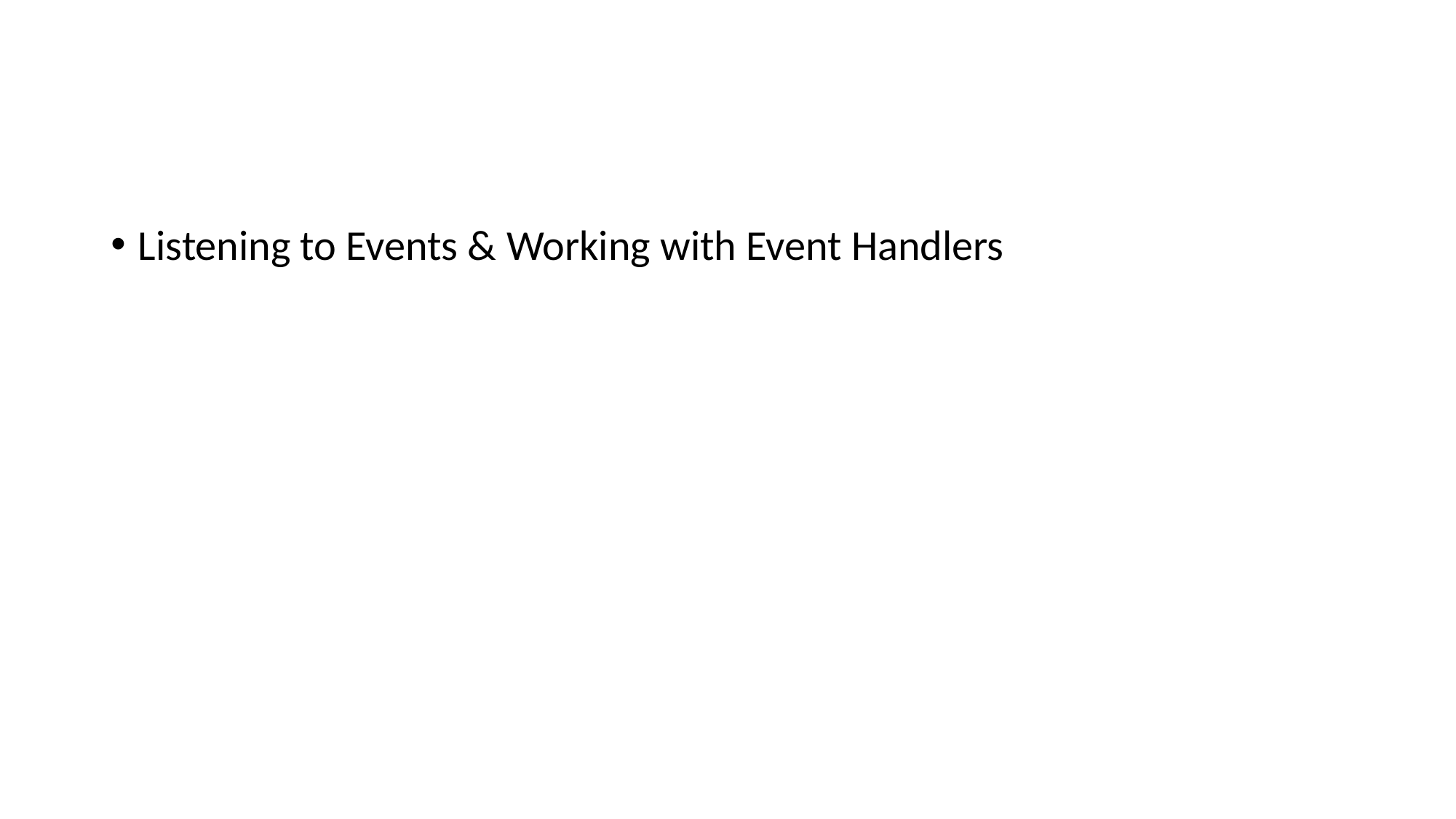

#
Listening to Events & Working with Event Handlers